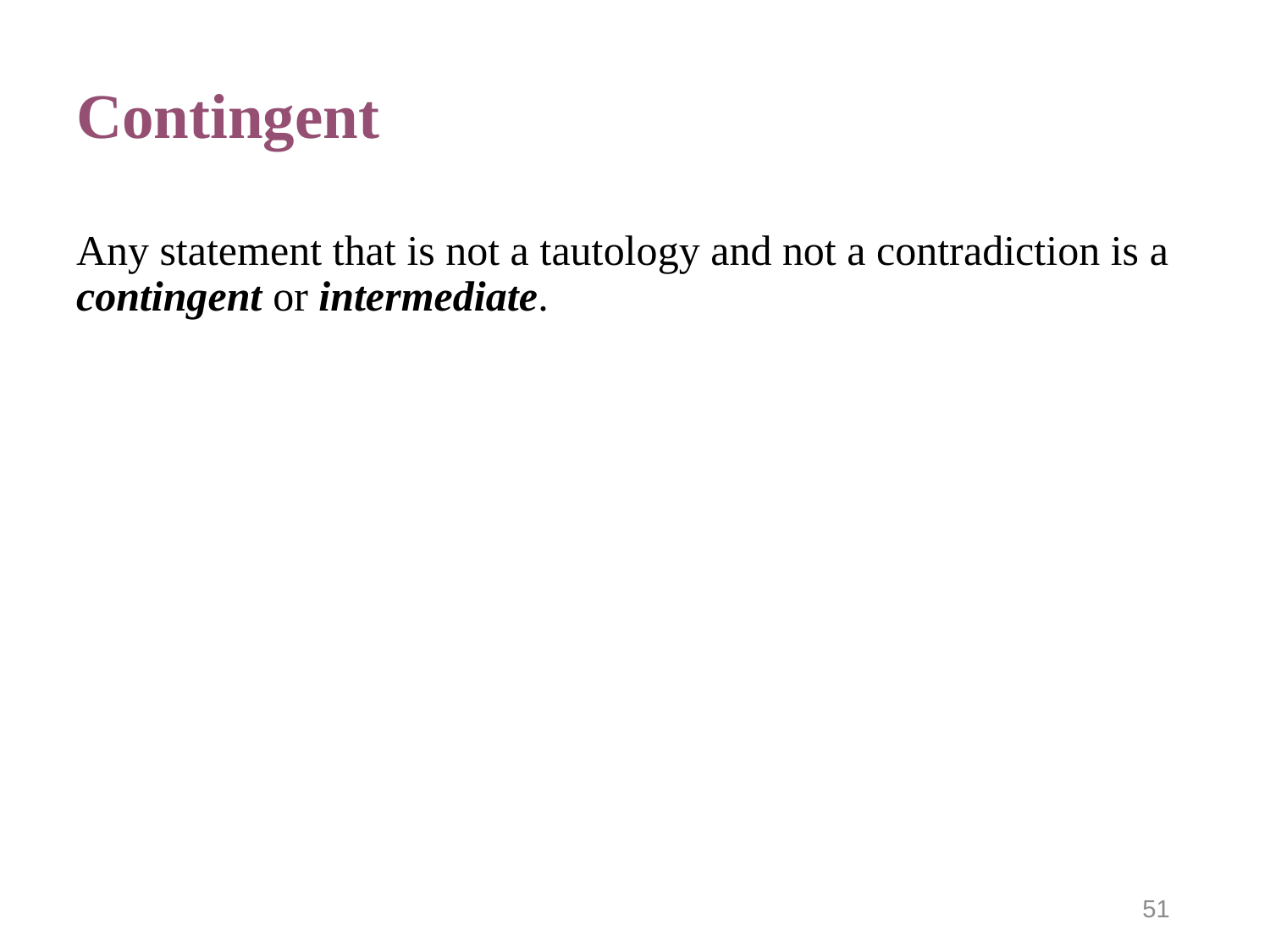

# Contingent
Any statement that is not a tautology and not a contradiction is a contingent or intermediate.
51